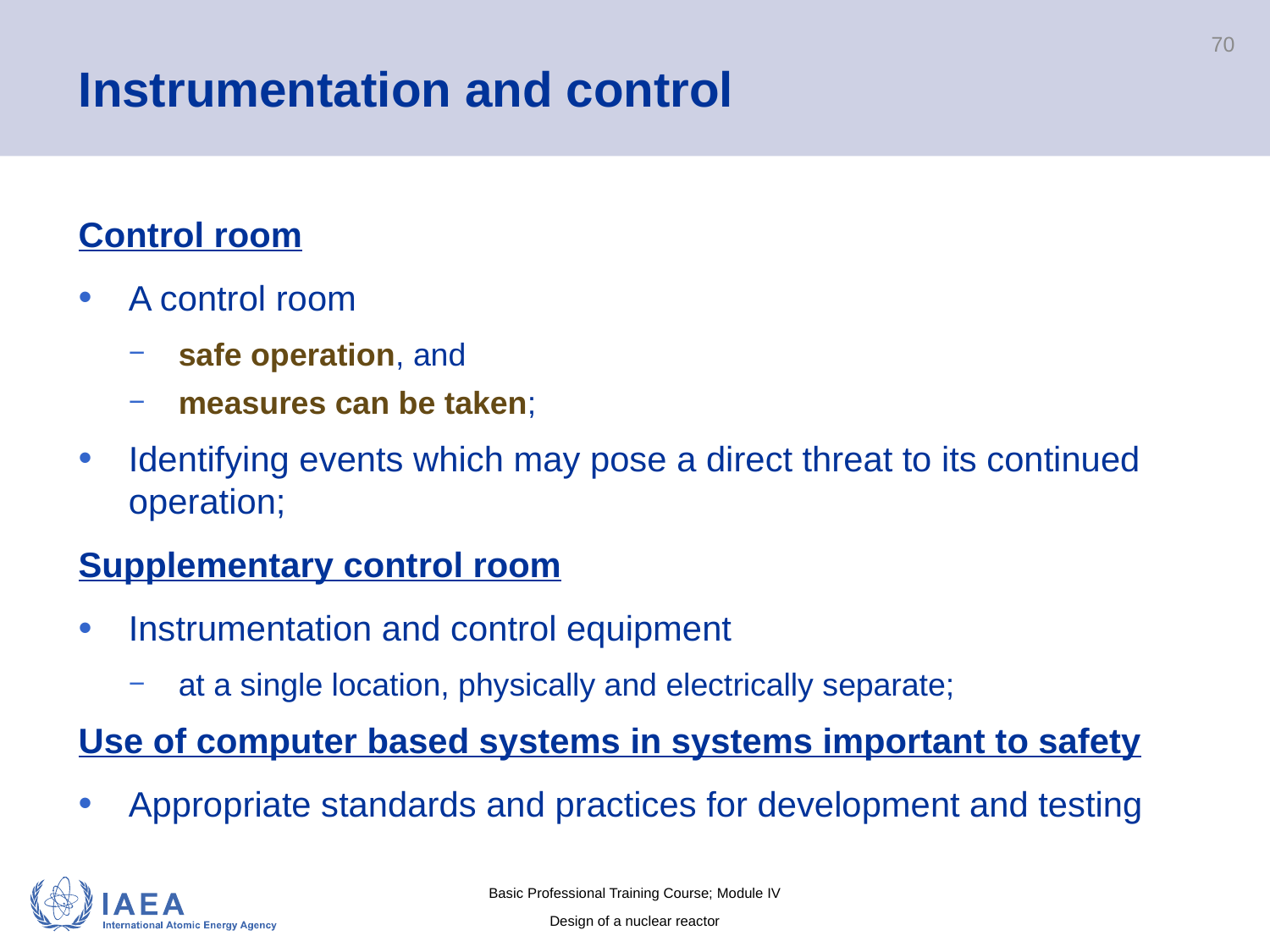

# Instrumentation and control
70
Control room
A control room
safe operation, and
measures can be taken;
Identifying events which may pose a direct threat to its continued operation;
Supplementary control room
Instrumentation and control equipment
at a single location, physically and electrically separate;
Use of computer based systems in systems important to safety
Appropriate standards and practices for development and testing